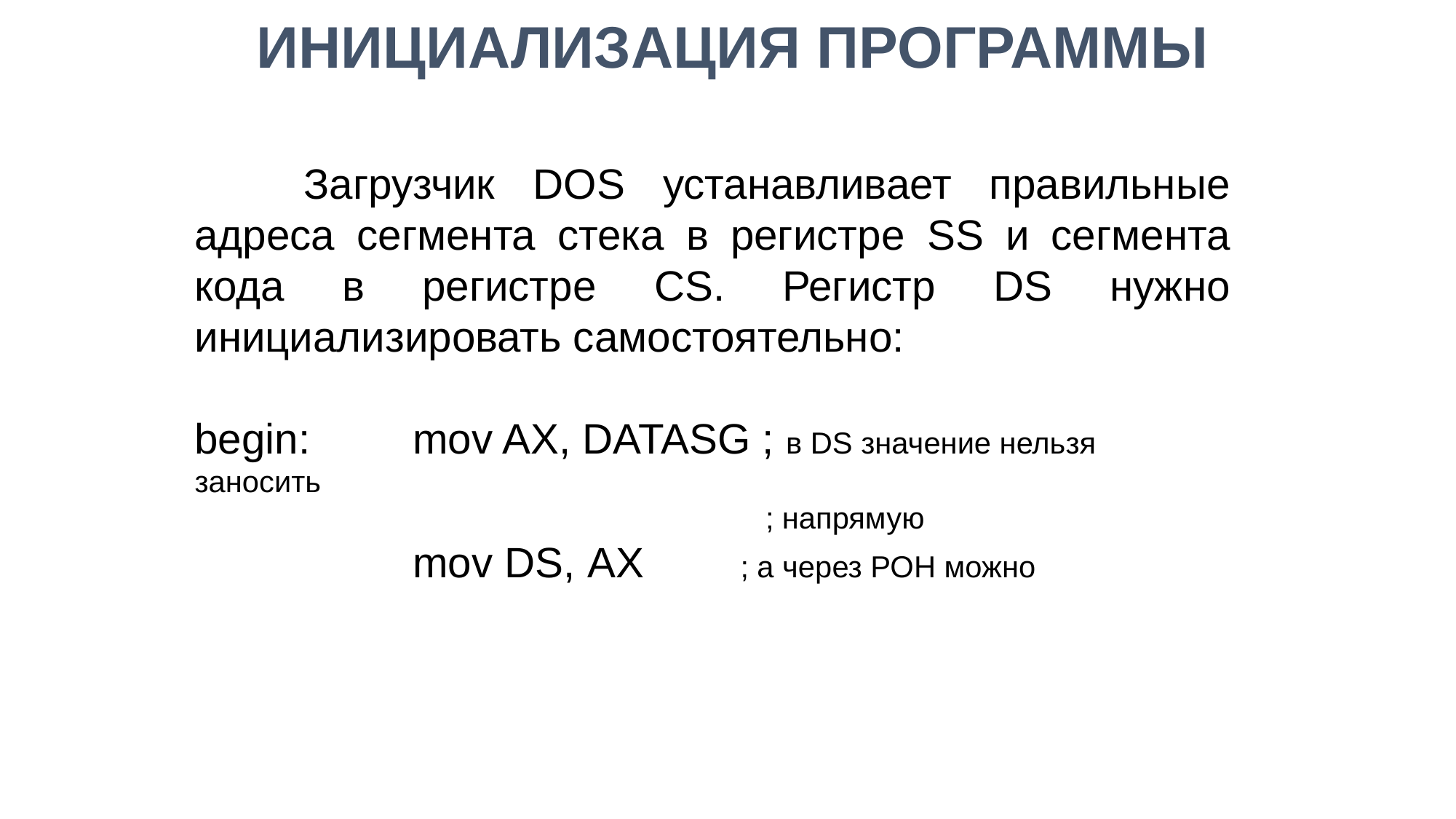

ИНИЦИАЛИЗАЦИЯ ПРОГРАММЫ
	Загрузчик DOS устанавливает правильные адреса сегмента стека в регистре SS и сегмента кода в регистре CS. Регистр DS нужно инициализировать самостоятельно:

begin:	mov AX, DATASG ; в DS значение нельзя заносить
					   ; напрямую
		mov DS, AX	; а через РОН можно